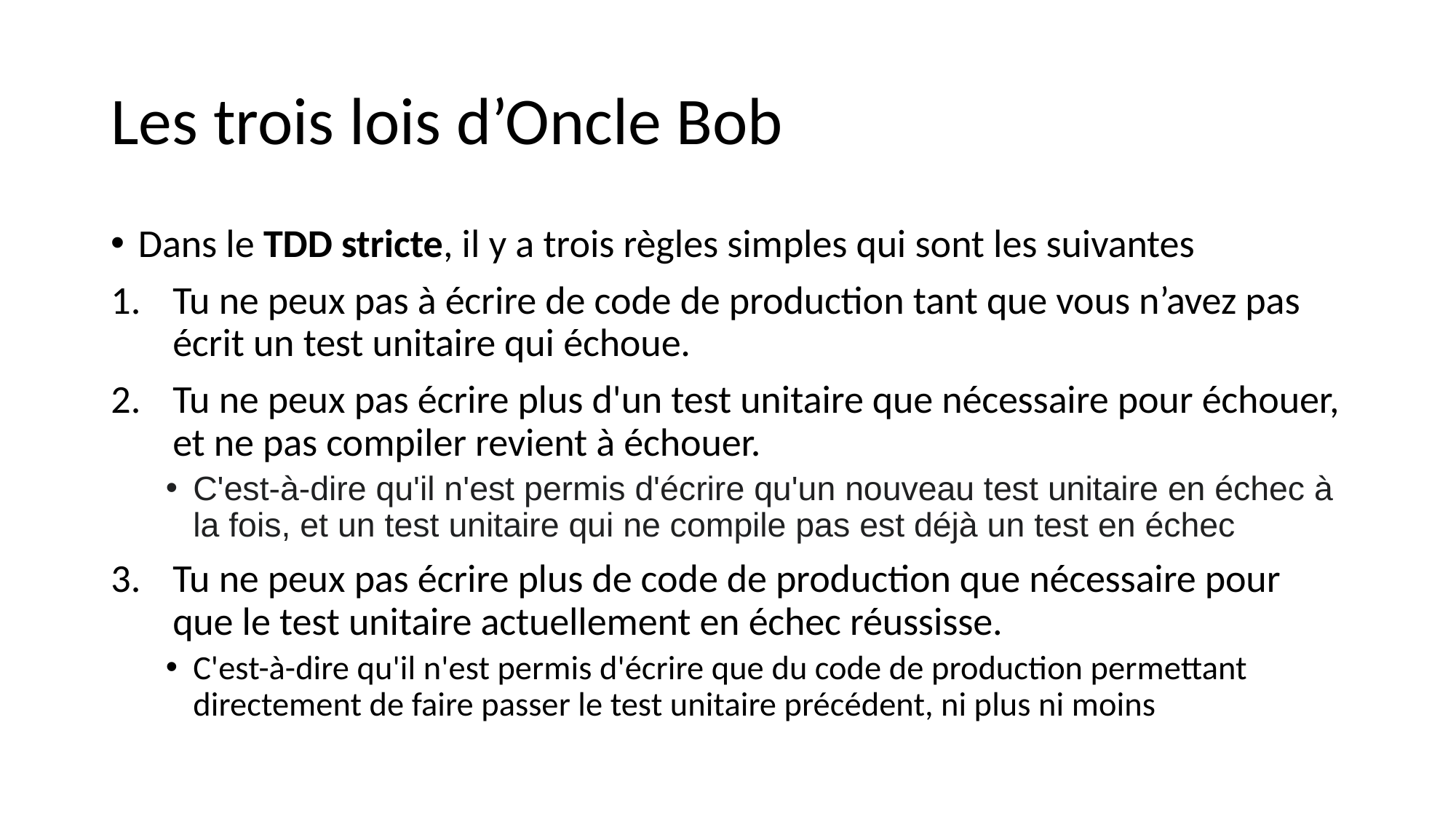

# Les trois lois d’Oncle Bob
Dans le TDD stricte, il y a trois règles simples qui sont les suivantes
Tu ne peux pas à écrire de code de production tant que vous n’avez pas écrit un test unitaire qui échoue.
Tu ne peux pas écrire plus d'un test unitaire que nécessaire pour échouer, et ne pas compiler revient à échouer.
C'est-à-dire qu'il n'est permis d'écrire qu'un nouveau test unitaire en échec à la fois, et un test unitaire qui ne compile pas est déjà un test en échec
Tu ne peux pas écrire plus de code de production que nécessaire pour que le test unitaire actuellement en échec réussisse.
C'est-à-dire qu'il n'est permis d'écrire que du code de production permettant directement de faire passer le test unitaire précédent, ni plus ni moins